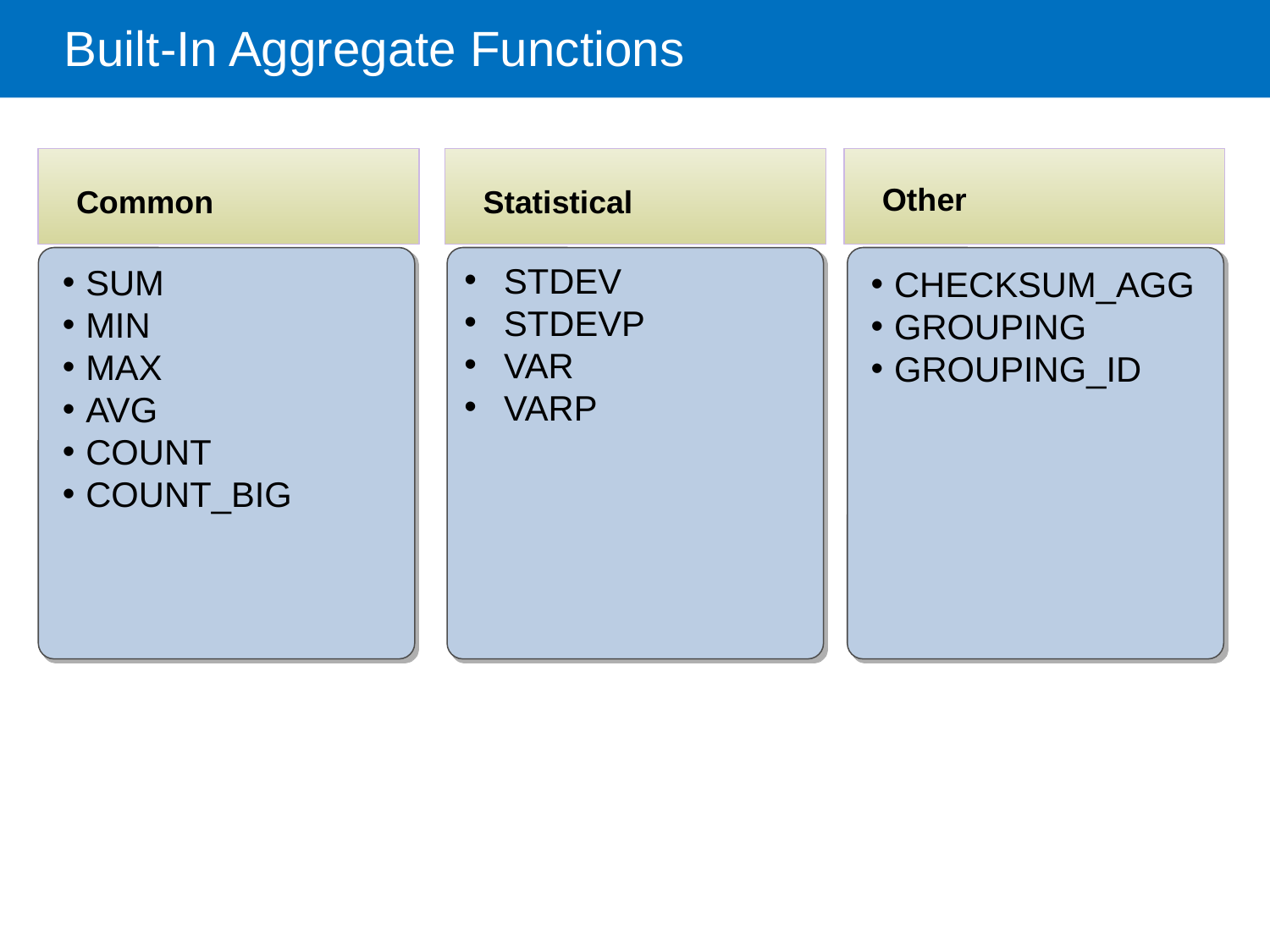

# Built-In Aggregate Functions
Common
Statistical
Other

STDEV
STDEVP
VAR
VARP

SUM
MIN
MAX
AVG
COUNT
COUNT_BIG
CHECKSUM_AGG
GROUPING
GROUPING_ID